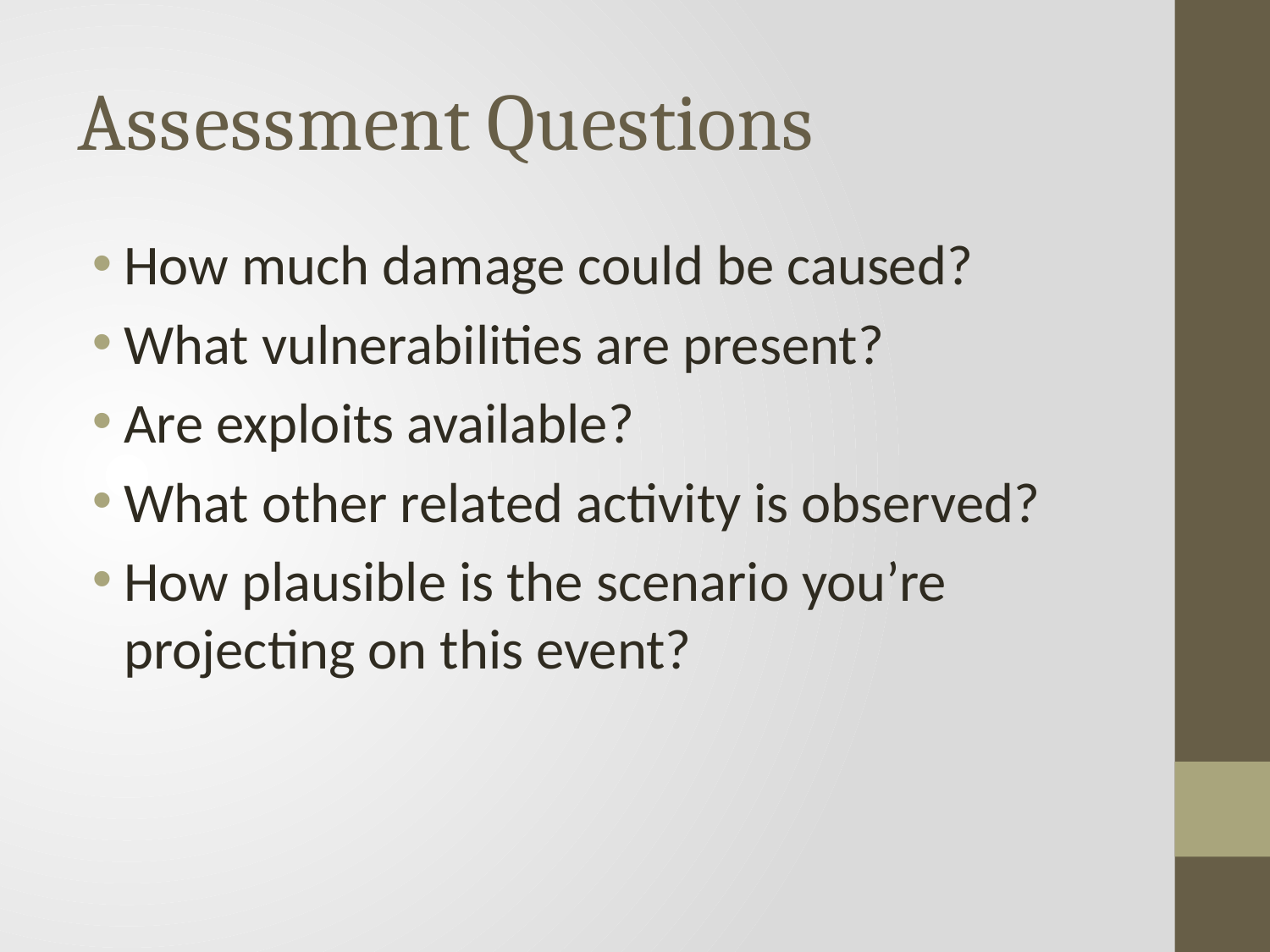

# Assessment Questions
How much damage could be caused?
What vulnerabilities are present?
Are exploits available?
What other related activity is observed?
How plausible is the scenario you’re projecting on this event?